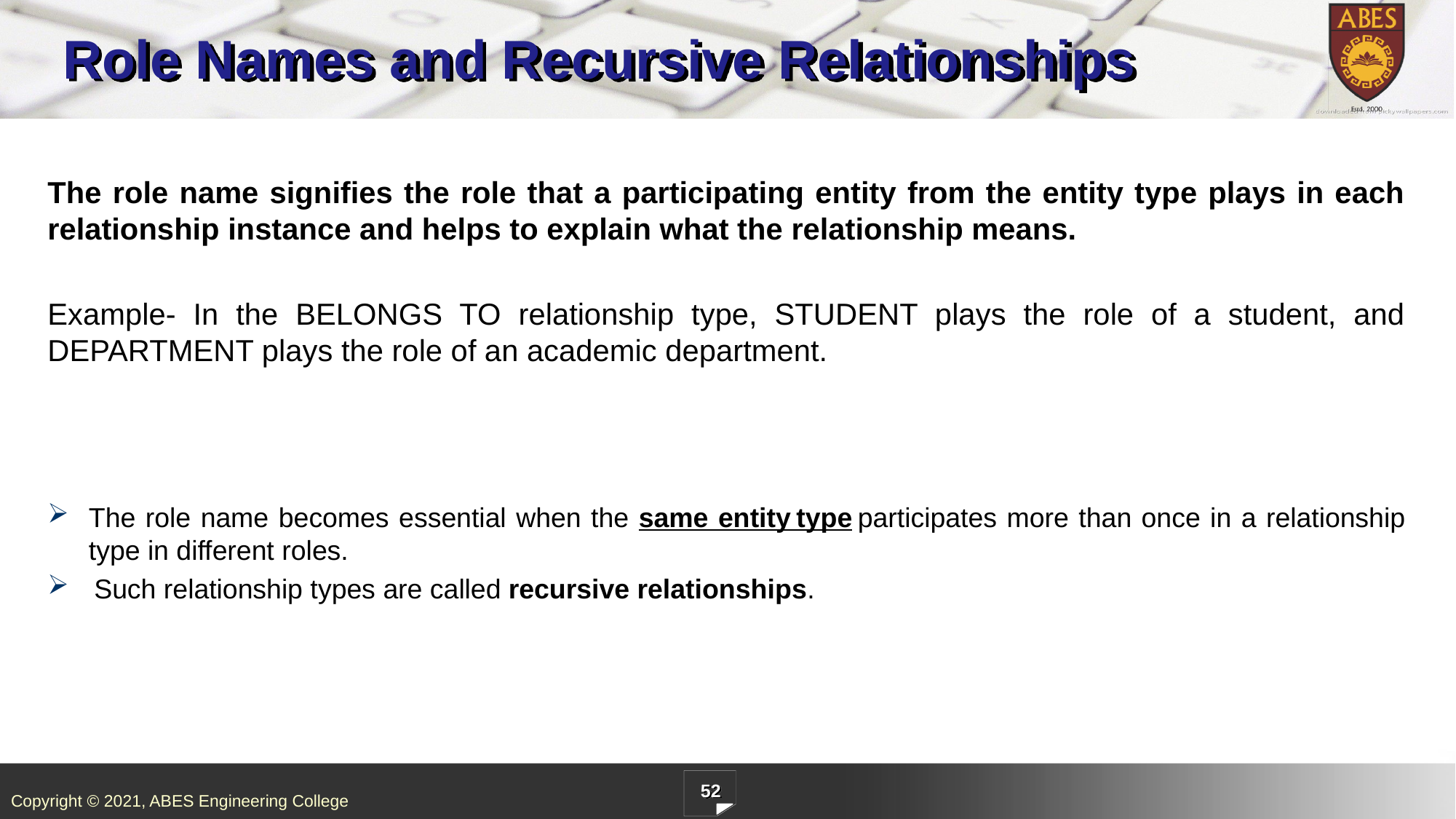

# Role Names and Recursive Relationships
The role name signifies the role that a participating entity from the entity type plays in each relationship instance and helps to explain what the relationship means.

Example- In the BELONGS TO relationship type, STUDENT plays the role of a student, and DEPARTMENT plays the role of an academic department.

The role name becomes essential when the same entity type participates more than once in a relationship type in different roles.
 Such relationship types are called recursive relationships.

52